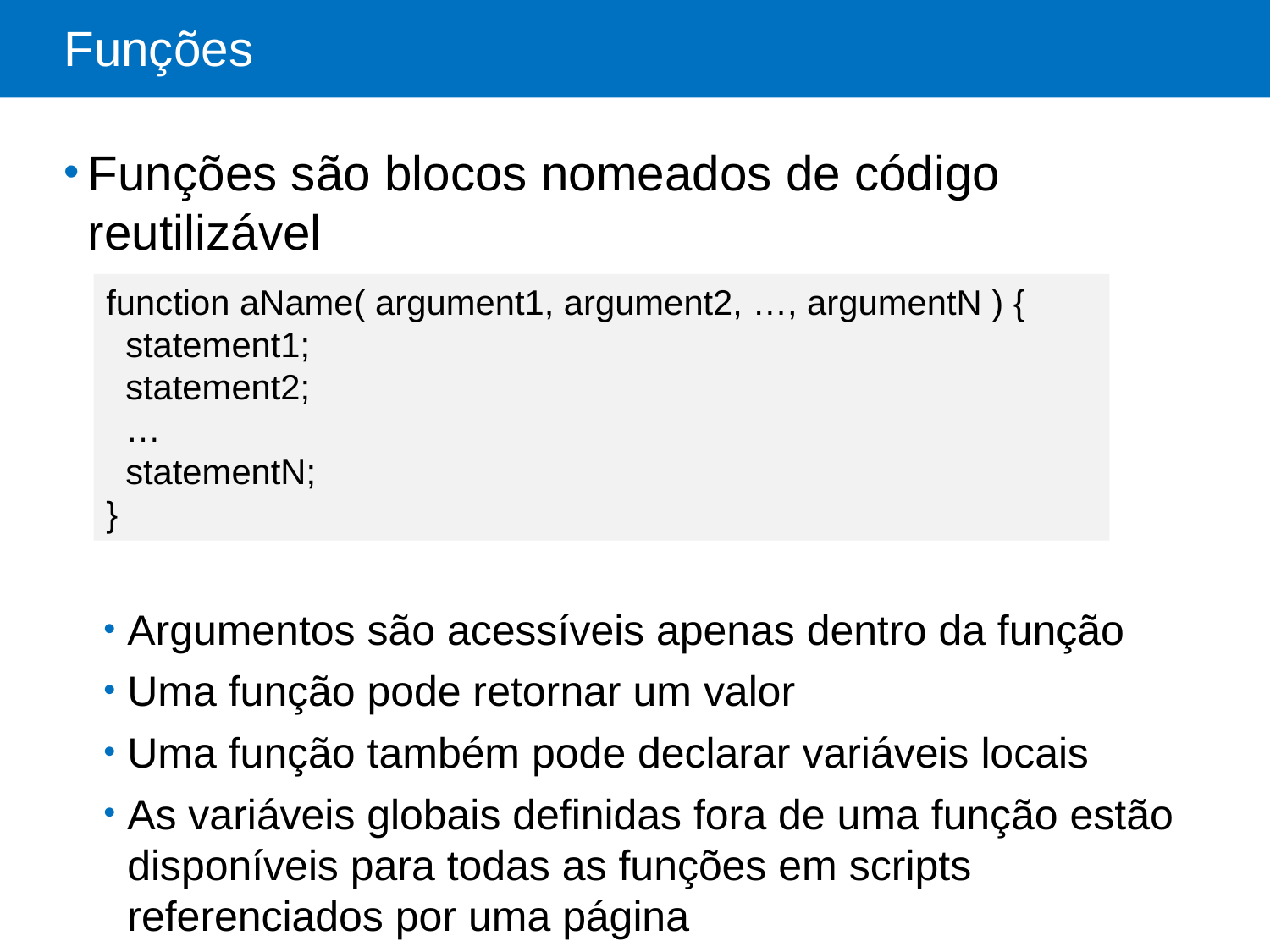

# Funções
Funções são blocos nomeados de código reutilizável

Argumentos são acessíveis apenas dentro da função
Uma função pode retornar um valor
Uma função também pode declarar variáveis locais
As variáveis globais definidas fora de uma função estão disponíveis para todas as funções em scripts referenciados por uma página
function aName( argument1, argument2, …, argumentN ) {
  statement1;
  statement2;
  …
  statementN;
}